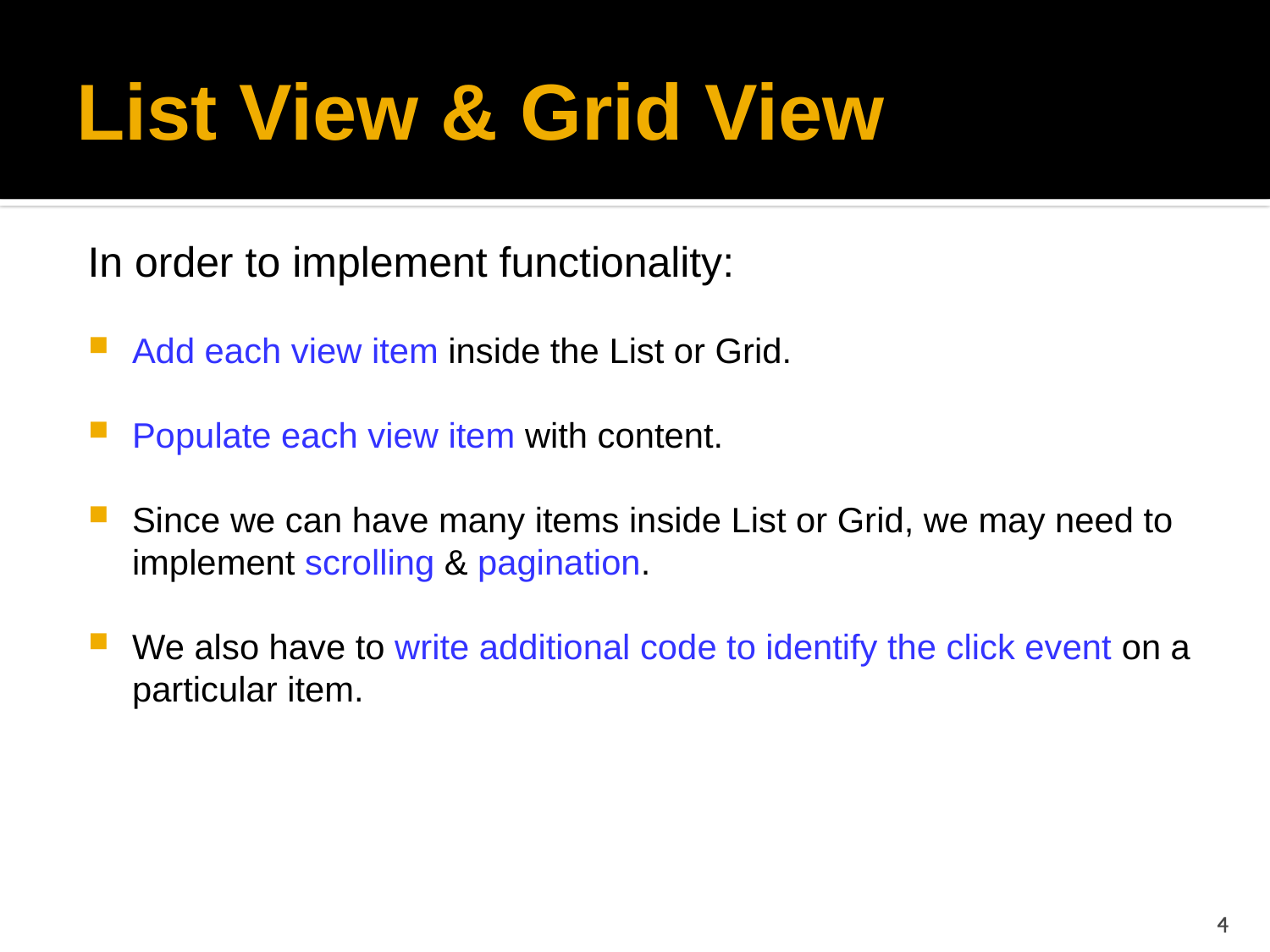

# List View & Grid View
In order to implement functionality:
Add each view item inside the List or Grid.
Populate each view item with content.
Since we can have many items inside List or Grid, we may need to implement scrolling & pagination.
We also have to write additional code to identify the click event on a particular item.
4